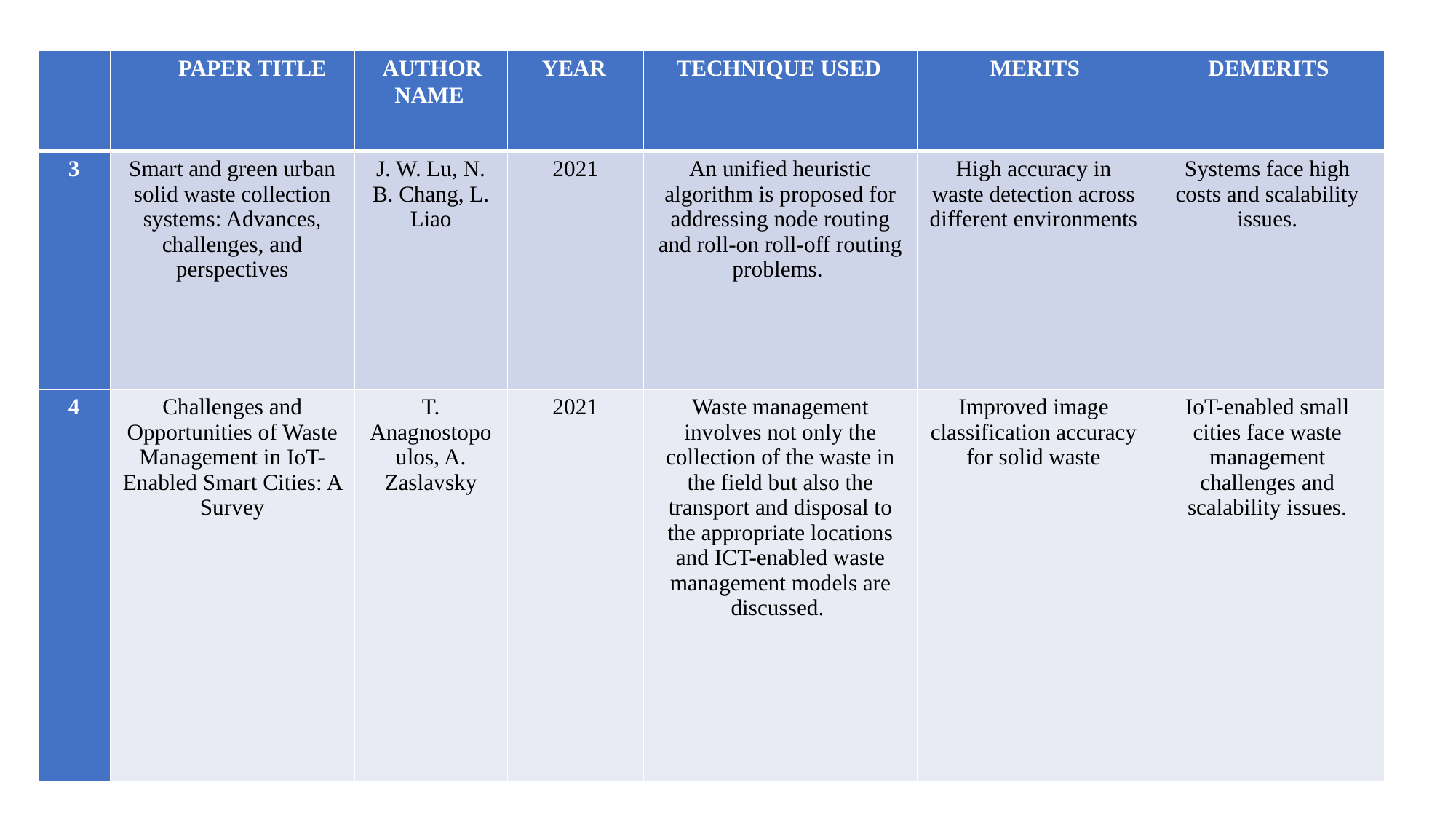

|  | PAPER TITLE | AUTHOR NAME | YEAR | TECHNIQUE USED | MERITS | DEMERITS |
| --- | --- | --- | --- | --- | --- | --- |
| 3 | Smart and green urban solid waste collection systems: Advances, challenges, and perspectives | J. W. Lu, N. B. Chang, L. Liao | 2021 | An unified heuristic algorithm is proposed for addressing node routing and roll-on roll-off routing problems. | High accuracy in waste detection across different environments | Systems face high costs and scalability issues. |
| 4 | Challenges and Opportunities of Waste Management in IoT-Enabled Smart Cities: A Survey | T. Anagnostopoulos, A. Zaslavsky | 2021 | Waste management involves not only the collection of the waste in the field but also the transport and disposal to the appropriate locations and ICT-enabled waste management models are discussed. | Improved image classification accuracy for solid waste | IoT-enabled small cities face waste management challenges and scalability issues. |